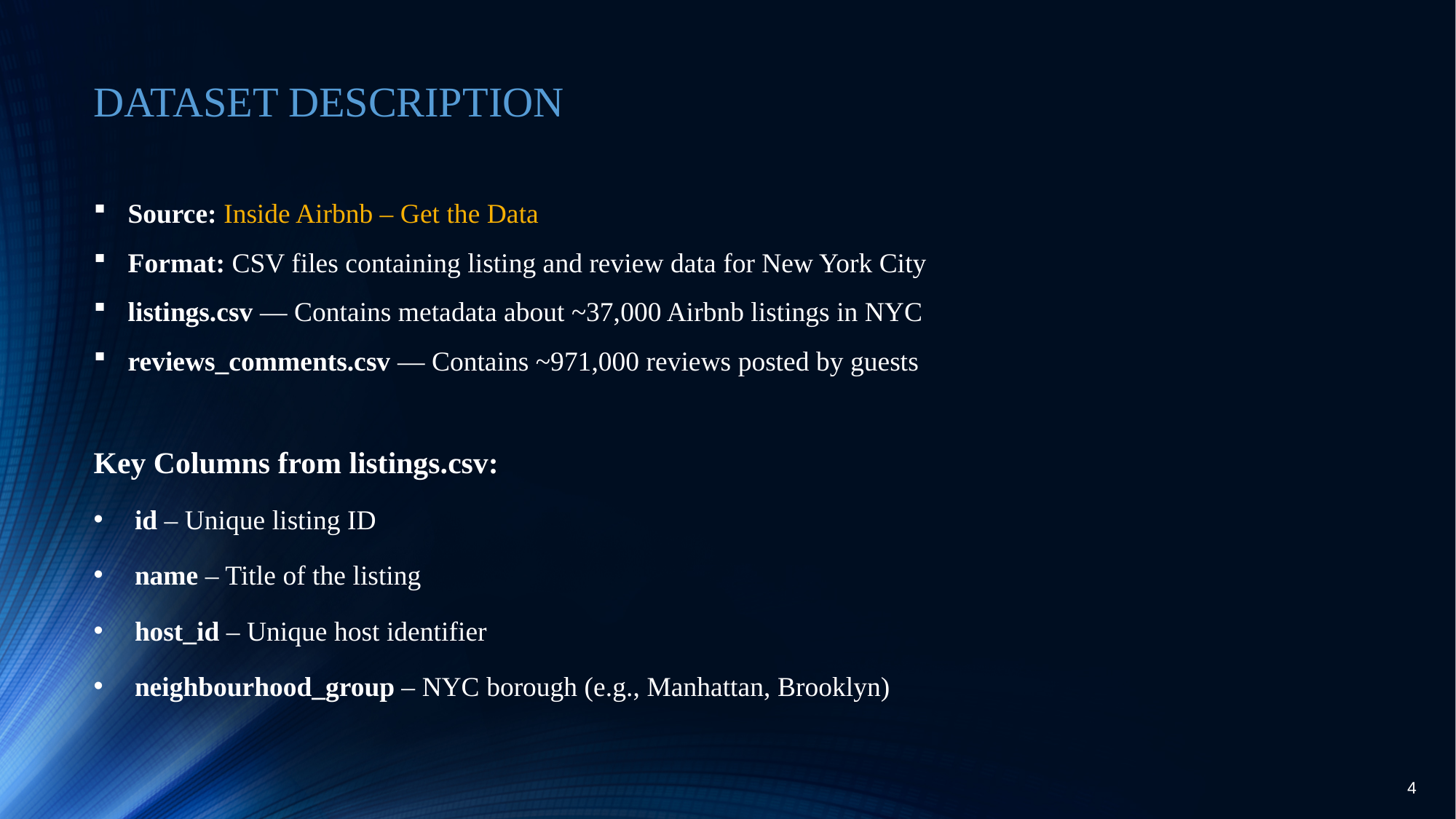

DATASET DESCRIPTION

Source: Inside Airbnb – Get the Data
Format: CSV files containing listing and review data for New York City
listings.csv — Contains metadata about ~37,000 Airbnb listings in NYC
reviews_comments.csv — Contains ~971,000 reviews posted by guests

Key Columns from listings.csv:
 id – Unique listing ID
 name – Title of the listing
 host_id – Unique host identifier
 neighbourhood_group – NYC borough (e.g., Manhattan, Brooklyn)
4